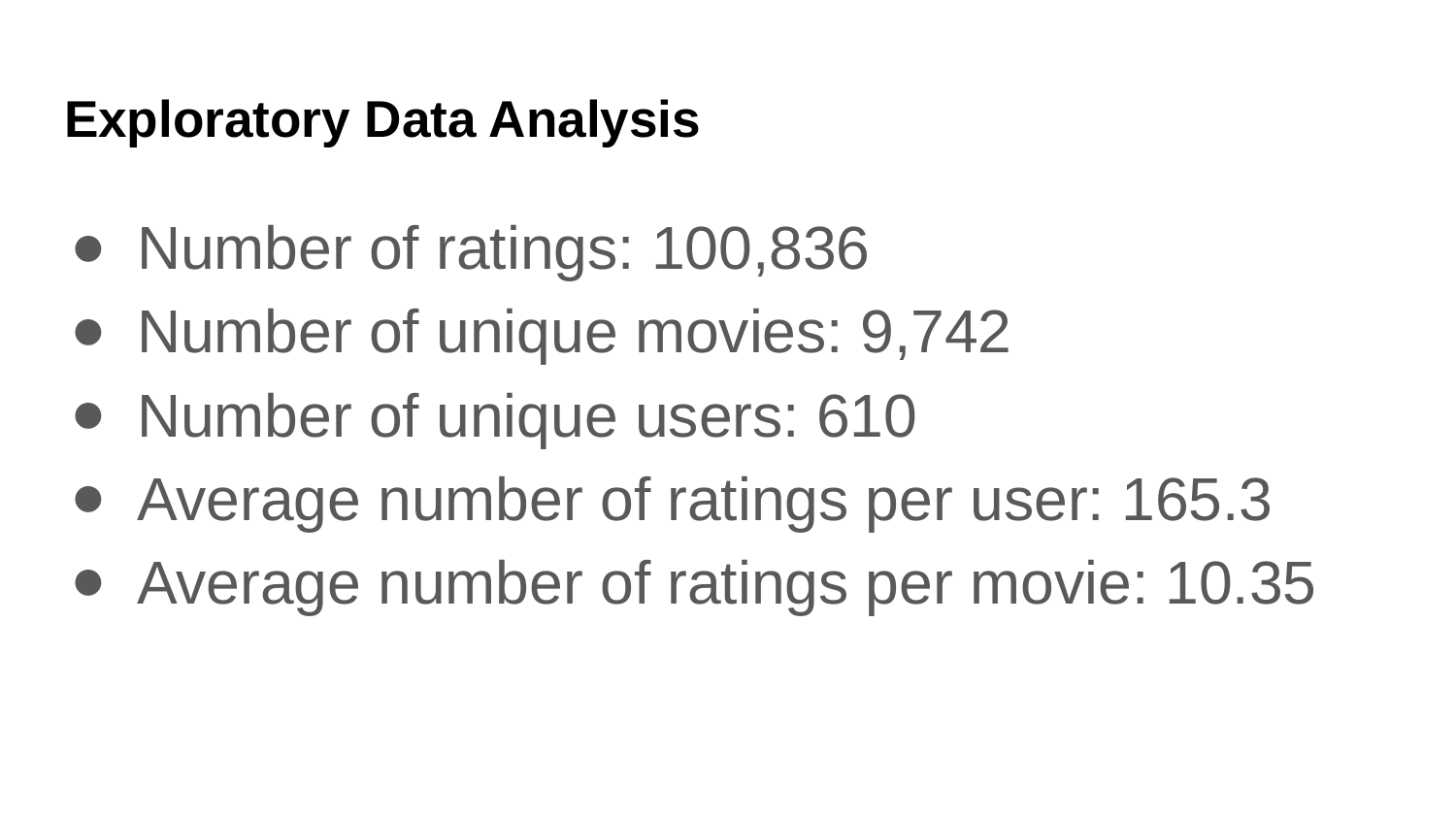

# Exploratory Data Analysis

Number of ratings: 100,836
Number of unique movies: 9,742
Number of unique users: 610
Average number of ratings per user: 165.3
Average number of ratings per movie: 10.35